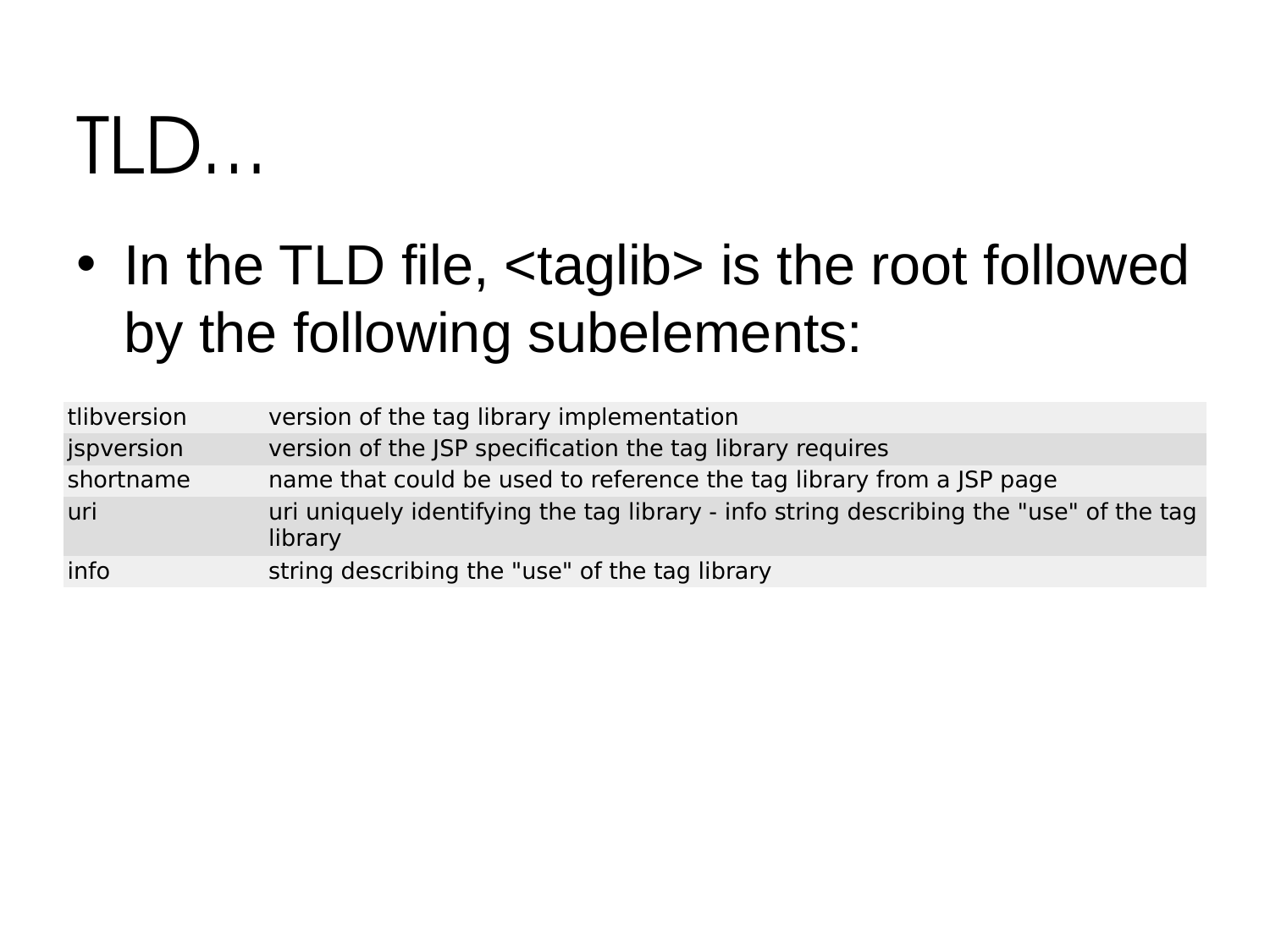

# TLD…
In the TLD file, <taglib> is the root followed by the following subelements:

| tlibversion | version of the tag library implementation |
| --- | --- |
| jspversion | version of the JSP specification the tag library requires |
| shortname | name that could be used to reference the tag library from a JSP page |
| uri | uri uniquely identifying the tag library - info string describing the "use" of the tag library |
| info | string describing the "use" of the tag library |